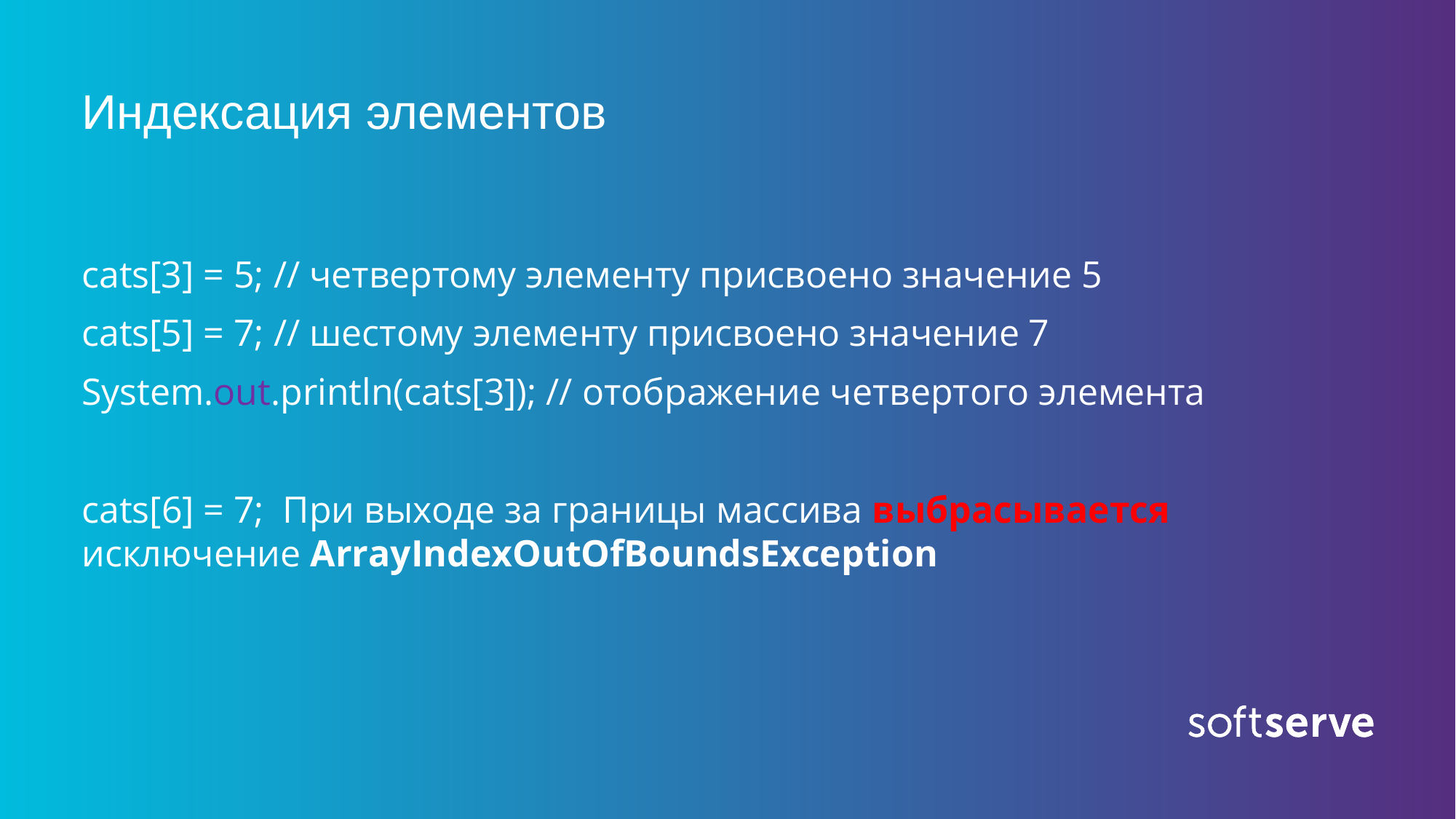

# Индексация элементов
cats[3] = 5; // четвертому элементу присвоено значение 5
cats[5] = 7; // шестому элементу присвоено значение 7
System.out.println(cats[3]); // отображение четвертого элемента

cats[6] = 7;  При выходе за границы массива выбрасывается исключение ArrayIndexOutOfBoundsException